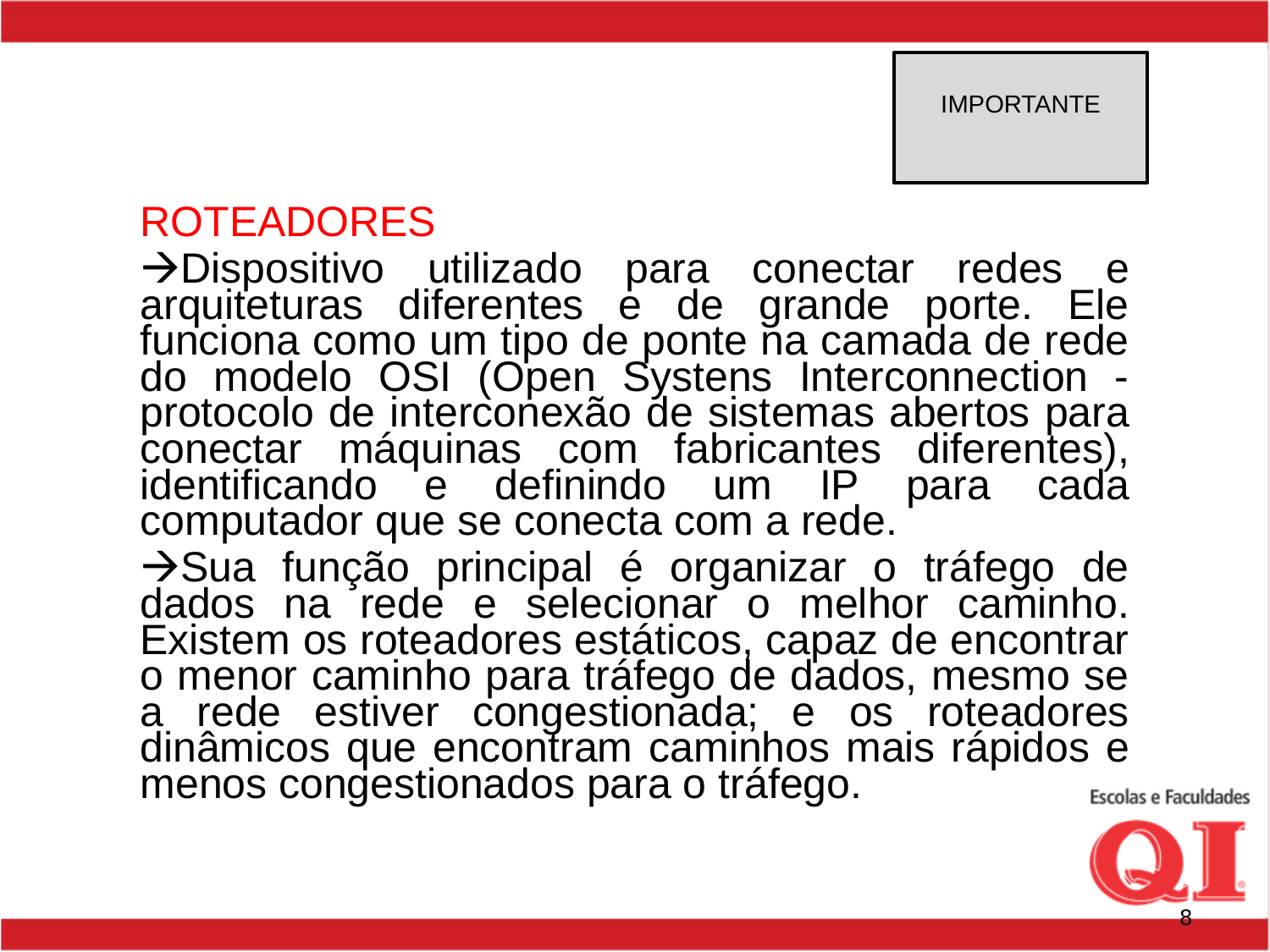

IMPORTANTE

ROTEADORES
🡪Dispositivo utilizado para conectar redes e arquiteturas diferentes e de grande porte. Ele funciona como um tipo de ponte na camada de rede do modelo OSI (Open Systens Interconnection - protocolo de interconexão de sistemas abertos para conectar máquinas com fabricantes diferentes), identificando e definindo um IP para cada computador que se conecta com a rede.
🡪Sua função principal é organizar o tráfego de dados na rede e selecionar o melhor caminho. Existem os roteadores estáticos, capaz de encontrar o menor caminho para tráfego de dados, mesmo se a rede estiver congestionada; e os roteadores dinâmicos que encontram caminhos mais rápidos e menos congestionados para o tráfego.

8